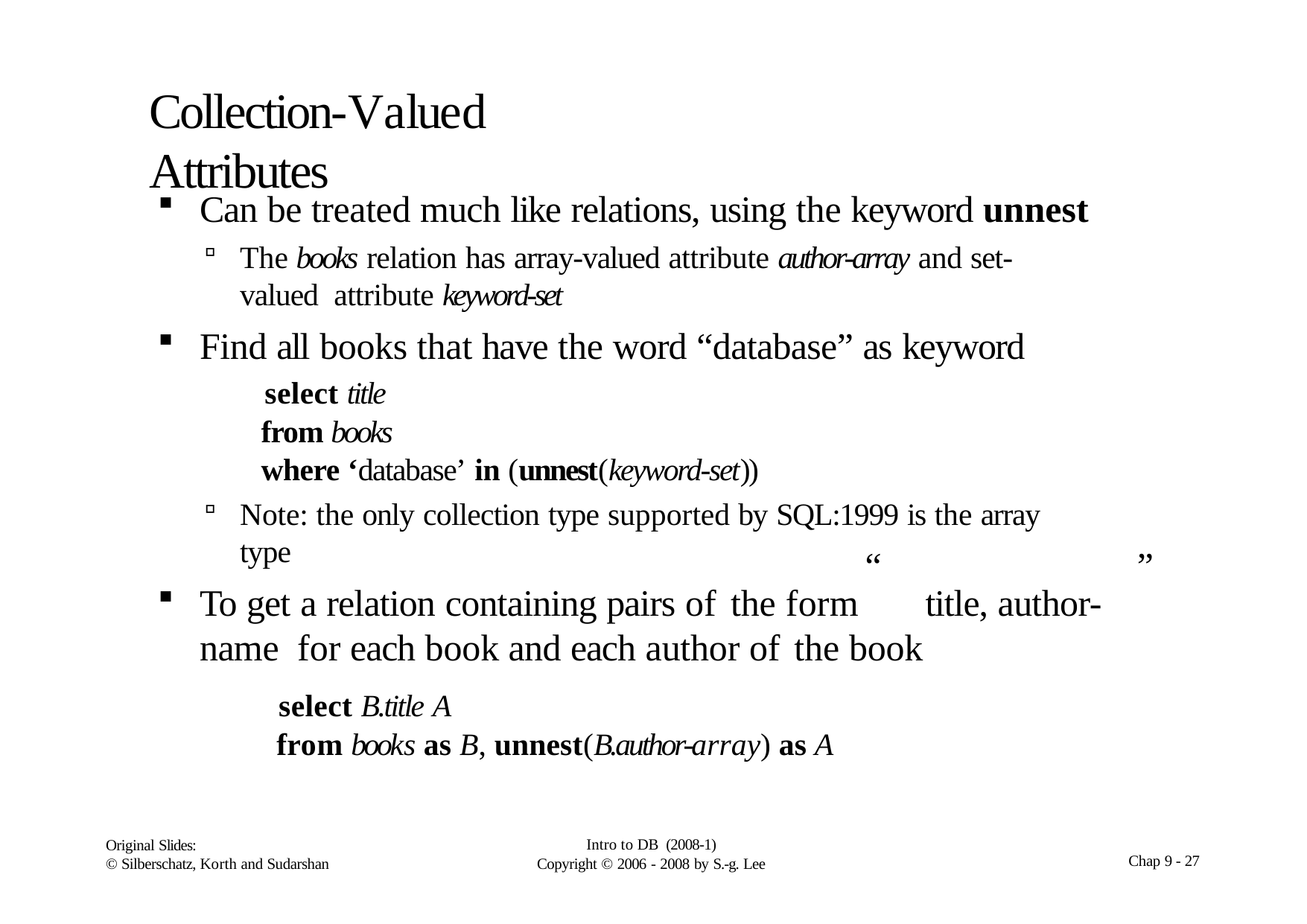

# Collection-Valued Attributes
Can be treated much like relations, using the keyword unnest
The books relation has array-valued attribute author-array and set-valued  attribute keyword-set
Find all books that have the word “database” as keyword
select title
from books
where ‘database’ in (unnest(keyword-set))
Note: the only collection type supported by SQL:1999 is the array type
To get a relation containing pairs of the form	title, author-name  for each book and each author of the book
select B.title A
from books as B, unnest(B.author-array) as A

“	”

Intro to DB (2008-1)
Copyright © 2006 - 2008 by S.-g. Lee
Original Slides:
© Silberschatz, Korth and Sudarshan
Chap 9 - 27